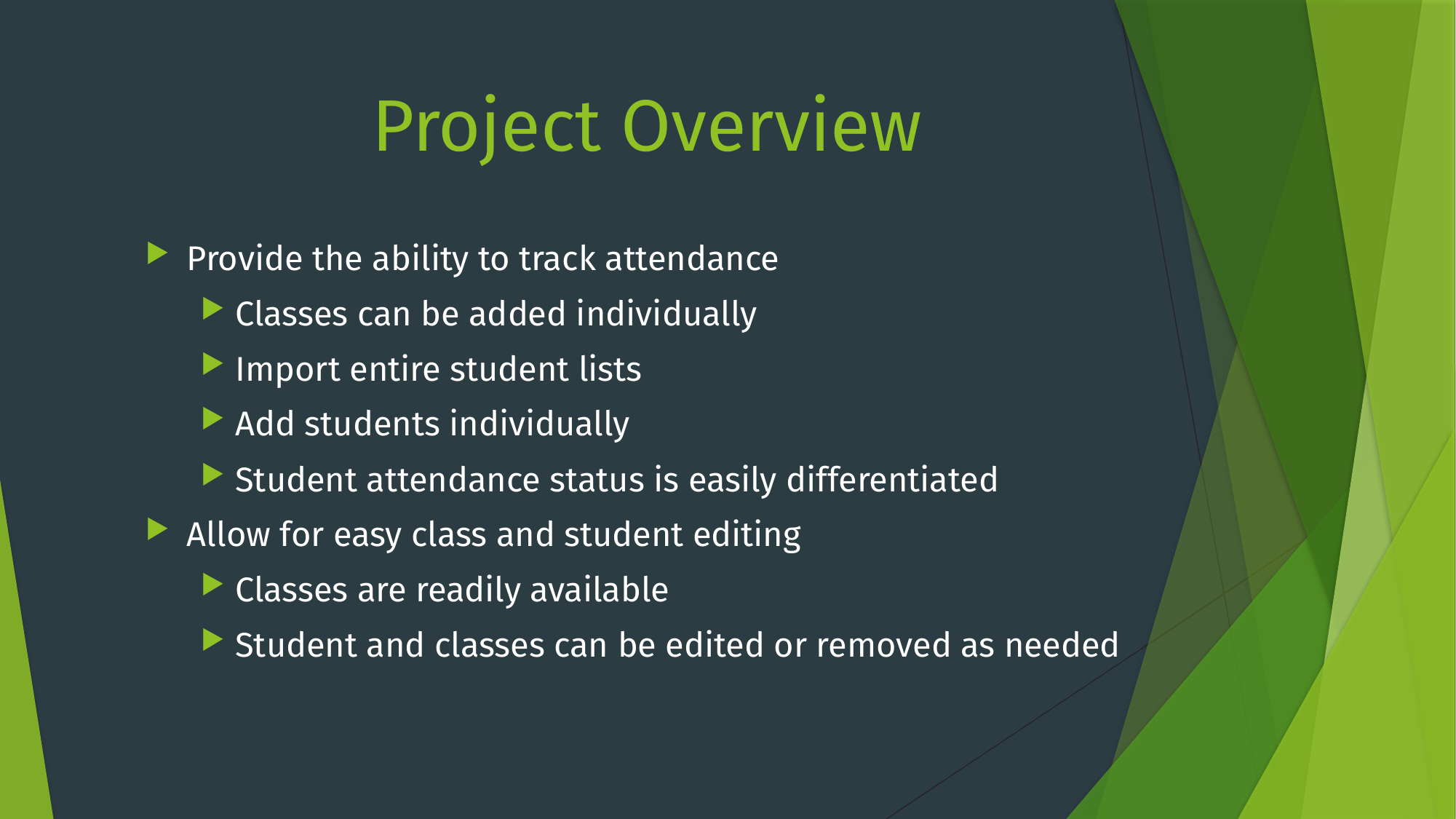

# Project Overview
Provide the ability to track attendance
Classes can be added individually
Import entire student lists
Add students individually
Student attendance status is easily differentiated
Allow for easy class and student editing
Classes are readily available
Student and classes can be edited or removed as needed